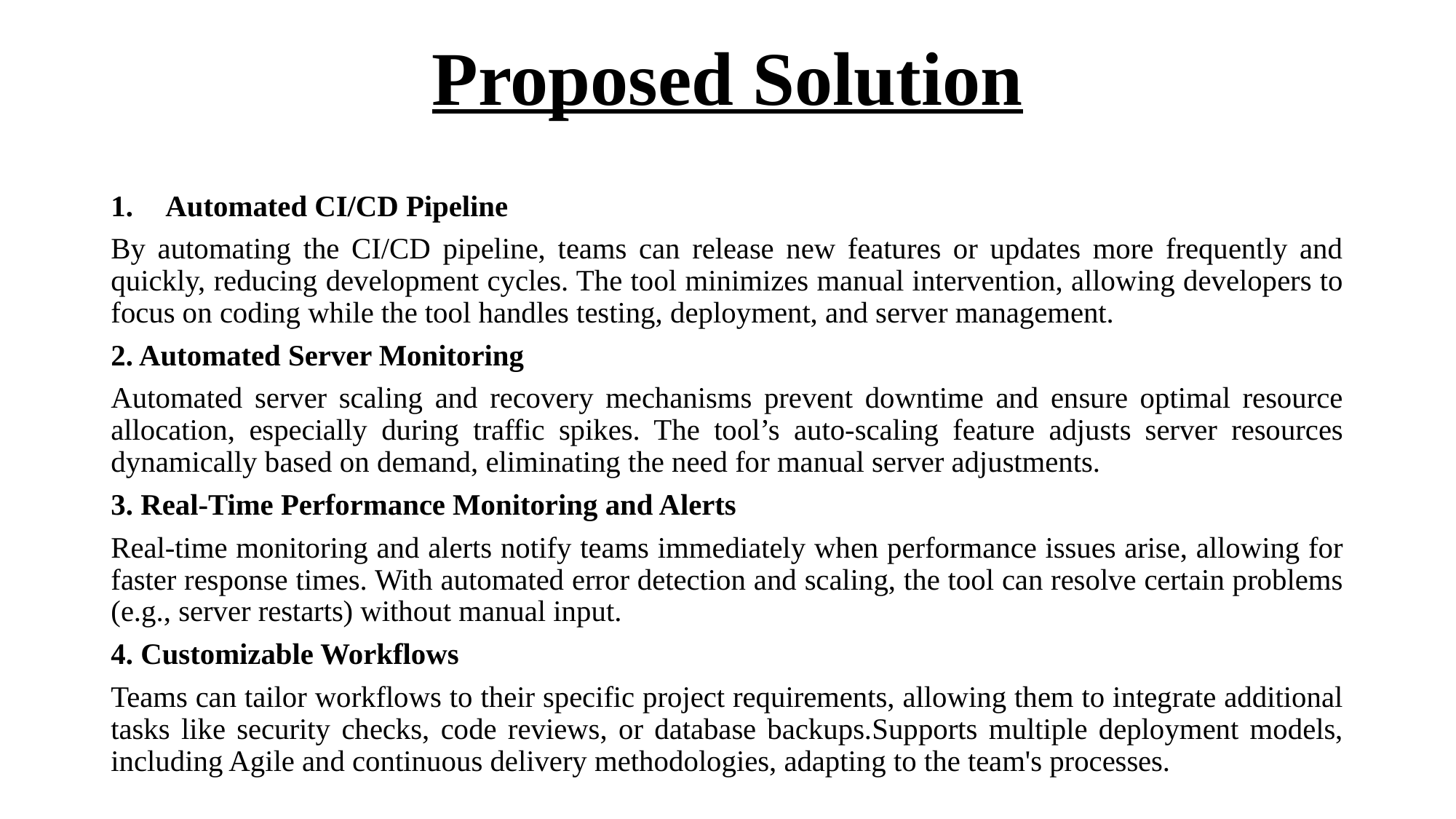

# Proposed Solution
Automated CI/CD Pipeline
By automating the CI/CD pipeline, teams can release new features or updates more frequently and quickly, reducing development cycles. The tool minimizes manual intervention, allowing developers to focus on coding while the tool handles testing, deployment, and server management.
2. Automated Server Monitoring
Automated server scaling and recovery mechanisms prevent downtime and ensure optimal resource allocation, especially during traffic spikes. The tool’s auto-scaling feature adjusts server resources dynamically based on demand, eliminating the need for manual server adjustments.
3. Real-Time Performance Monitoring and Alerts
Real-time monitoring and alerts notify teams immediately when performance issues arise, allowing for faster response times. With automated error detection and scaling, the tool can resolve certain problems (e.g., server restarts) without manual input.
4. Customizable Workflows
Teams can tailor workflows to their specific project requirements, allowing them to integrate additional tasks like security checks, code reviews, or database backups.Supports multiple deployment models, including Agile and continuous delivery methodologies, adapting to the team's processes.